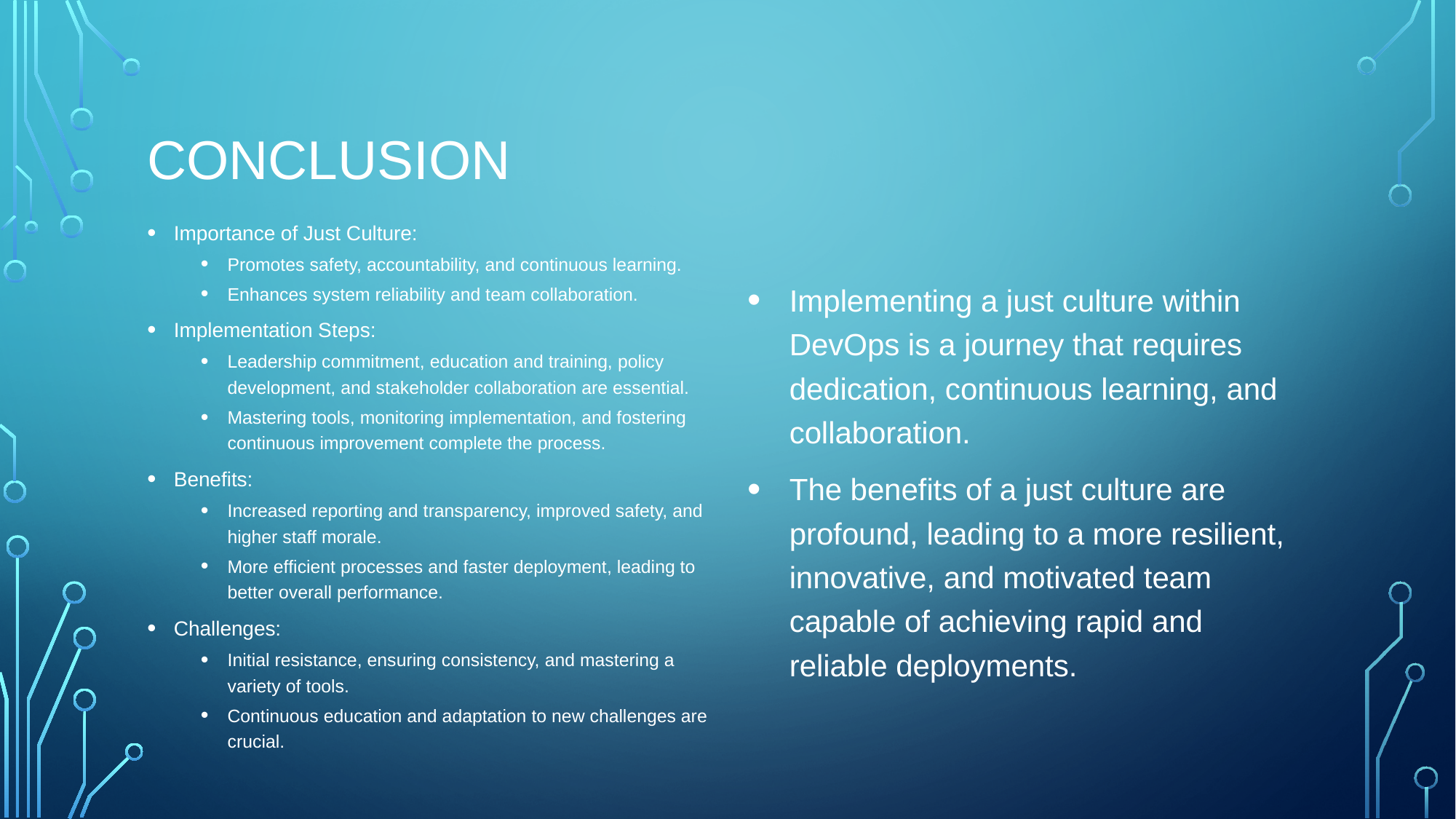

# Conclusion
Importance of Just Culture:
Promotes safety, accountability, and continuous learning.
Enhances system reliability and team collaboration.
Implementation Steps:
Leadership commitment, education and training, policy development, and stakeholder collaboration are essential.
Mastering tools, monitoring implementation, and fostering continuous improvement complete the process.
Benefits:
Increased reporting and transparency, improved safety, and higher staff morale.
More efficient processes and faster deployment, leading to better overall performance.
Challenges:
Initial resistance, ensuring consistency, and mastering a variety of tools.
Continuous education and adaptation to new challenges are crucial.

Implementing a just culture within DevOps is a journey that requires dedication, continuous learning, and collaboration.
The benefits of a just culture are profound, leading to a more resilient, innovative, and motivated team capable of achieving rapid and reliable deployments.